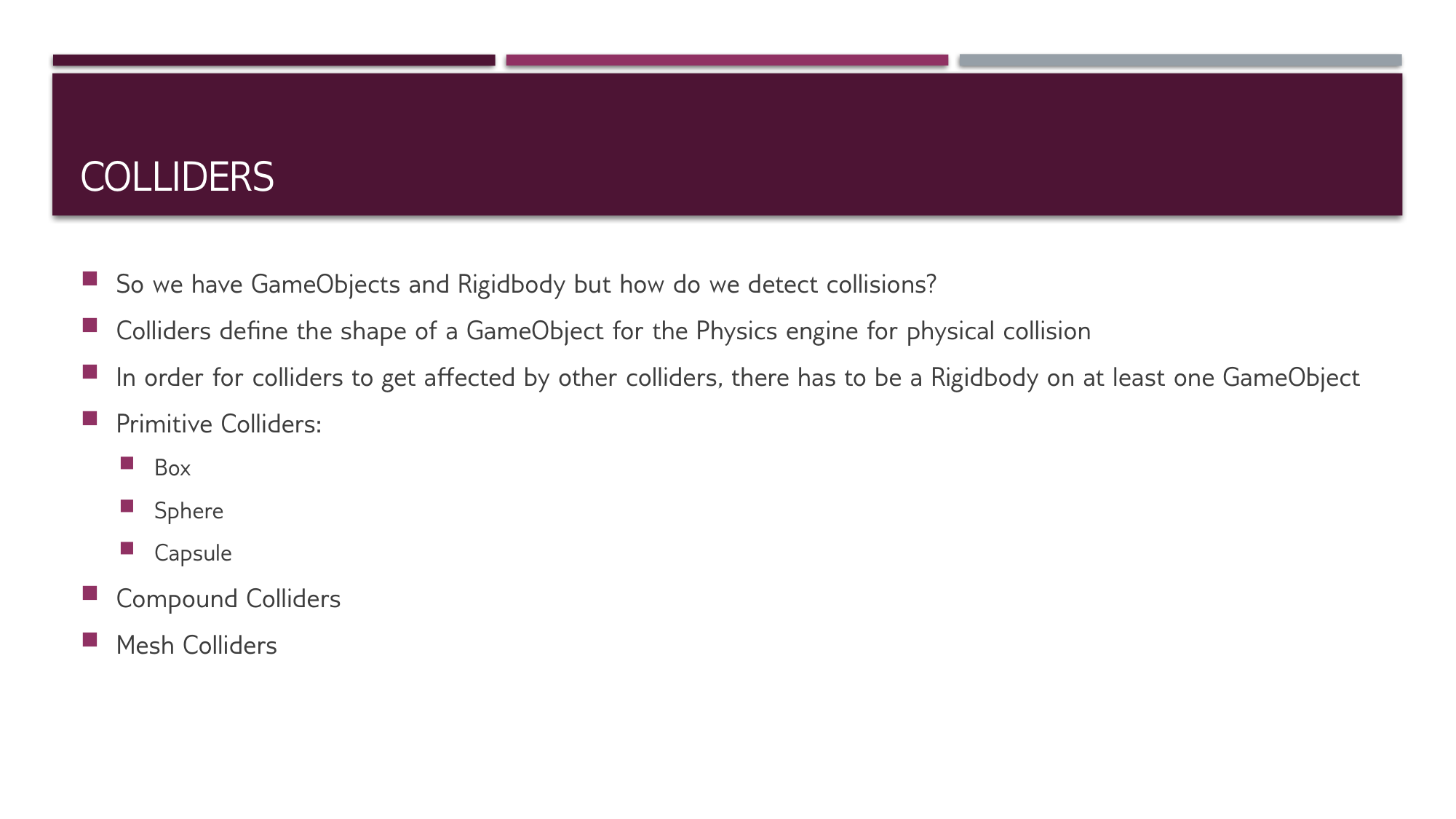

# Colliders
So we have GameObjects and Rigidbody but how do we detect collisions?
Colliders define the shape of a GameObject for the Physics engine for physical collision
In order for colliders to get affected by other colliders, there has to be a Rigidbody on at least one GameObject
Primitive Colliders:
Box
Sphere
Capsule
Compound Colliders
Mesh Colliders